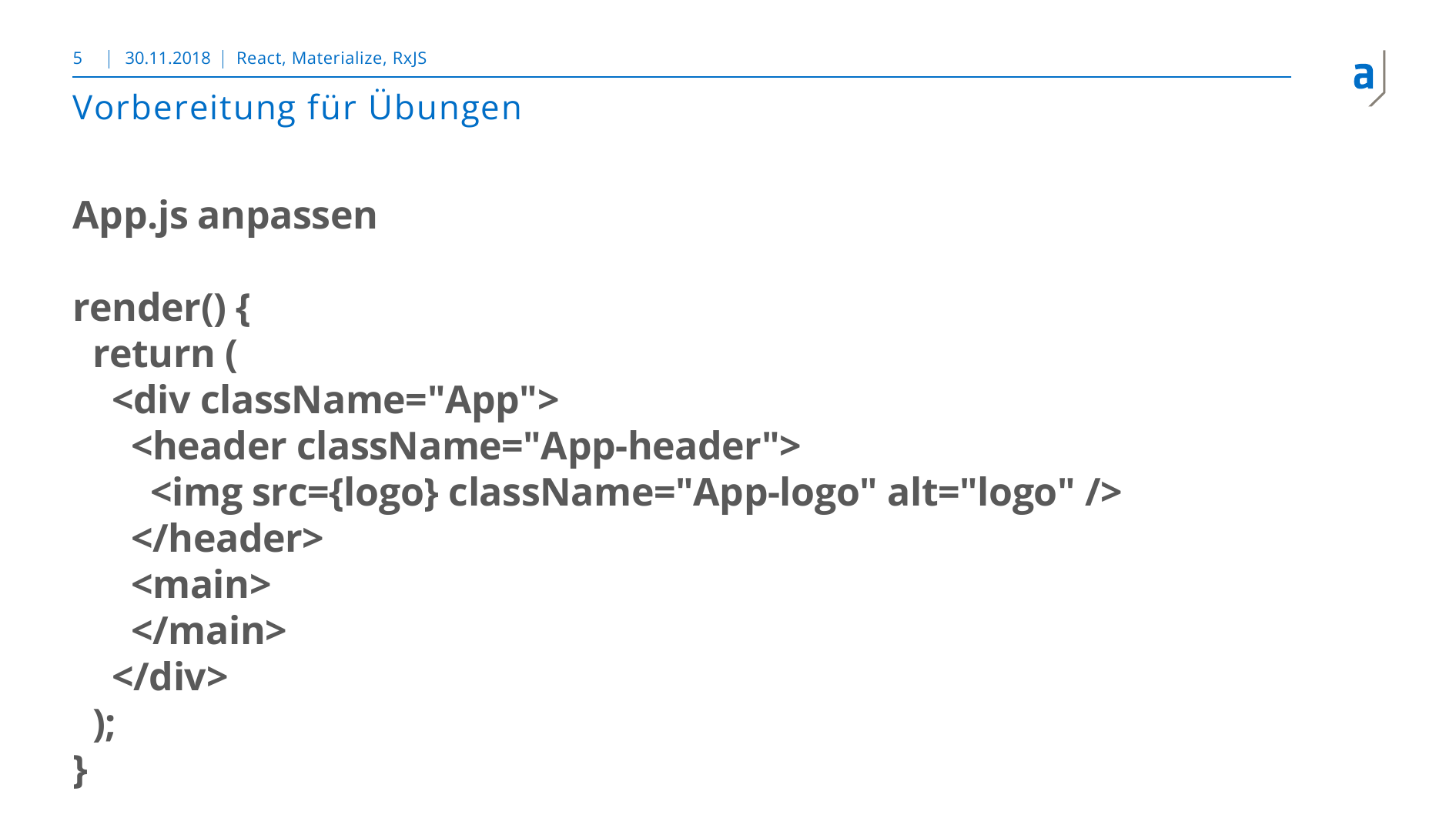

5
30.11.2018
React, Materialize, RxJS
# Vorbereitung für Übungen
App.js anpassen

render() {
  return (
    <div className="App">
      <header className="App-header">
        <img src={logo} className="App-logo" alt="logo" />
      </header>
      <main>
      </main>
    </div>
  );
}